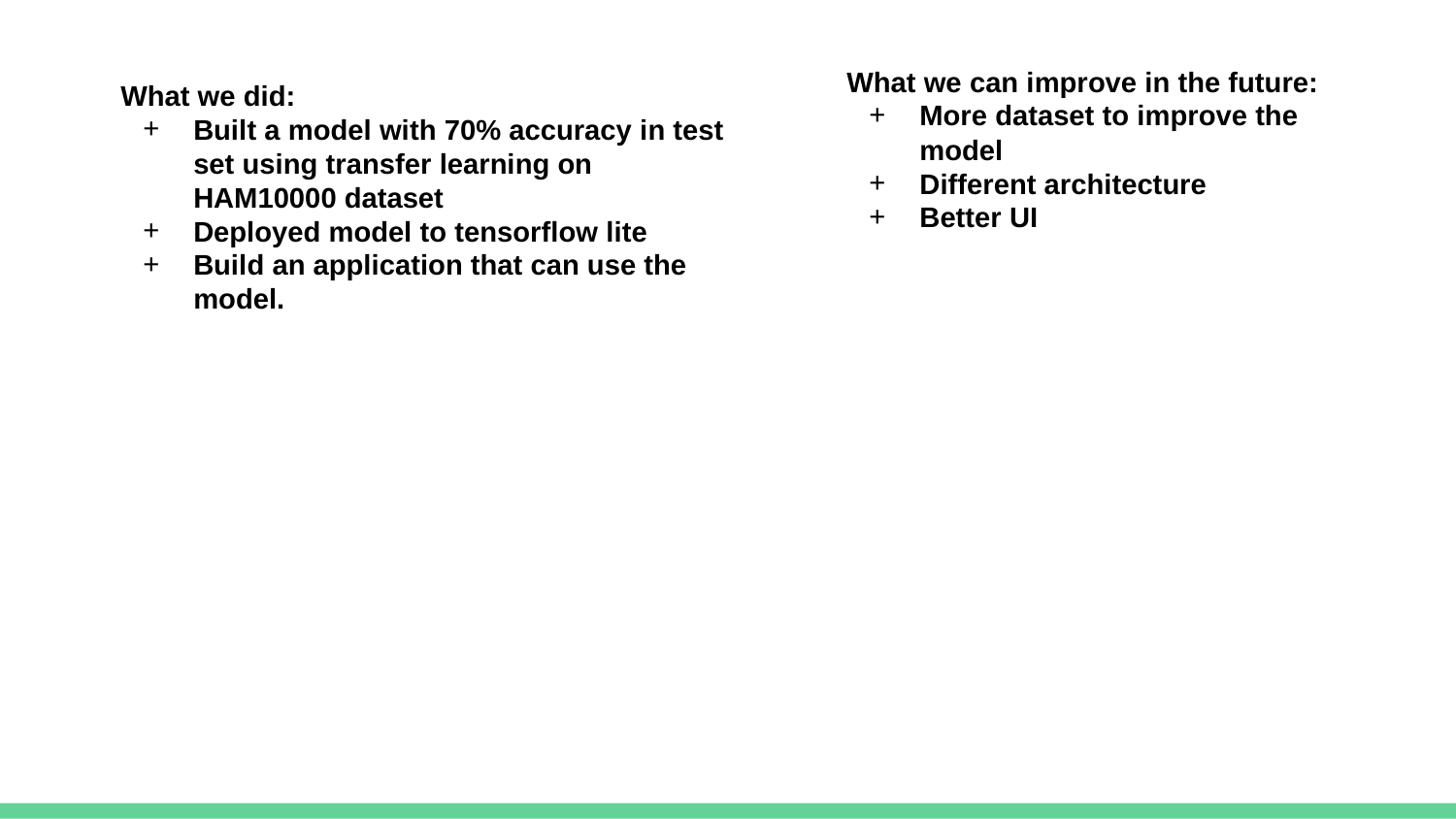

What we can improve in the future:
More dataset to improve the model
Different architecture
Better UI

What we did:
Built a model with 70% accuracy in test set using transfer learning on HAM10000 dataset
Deployed model to tensorflow lite
Build an application that can use the model.